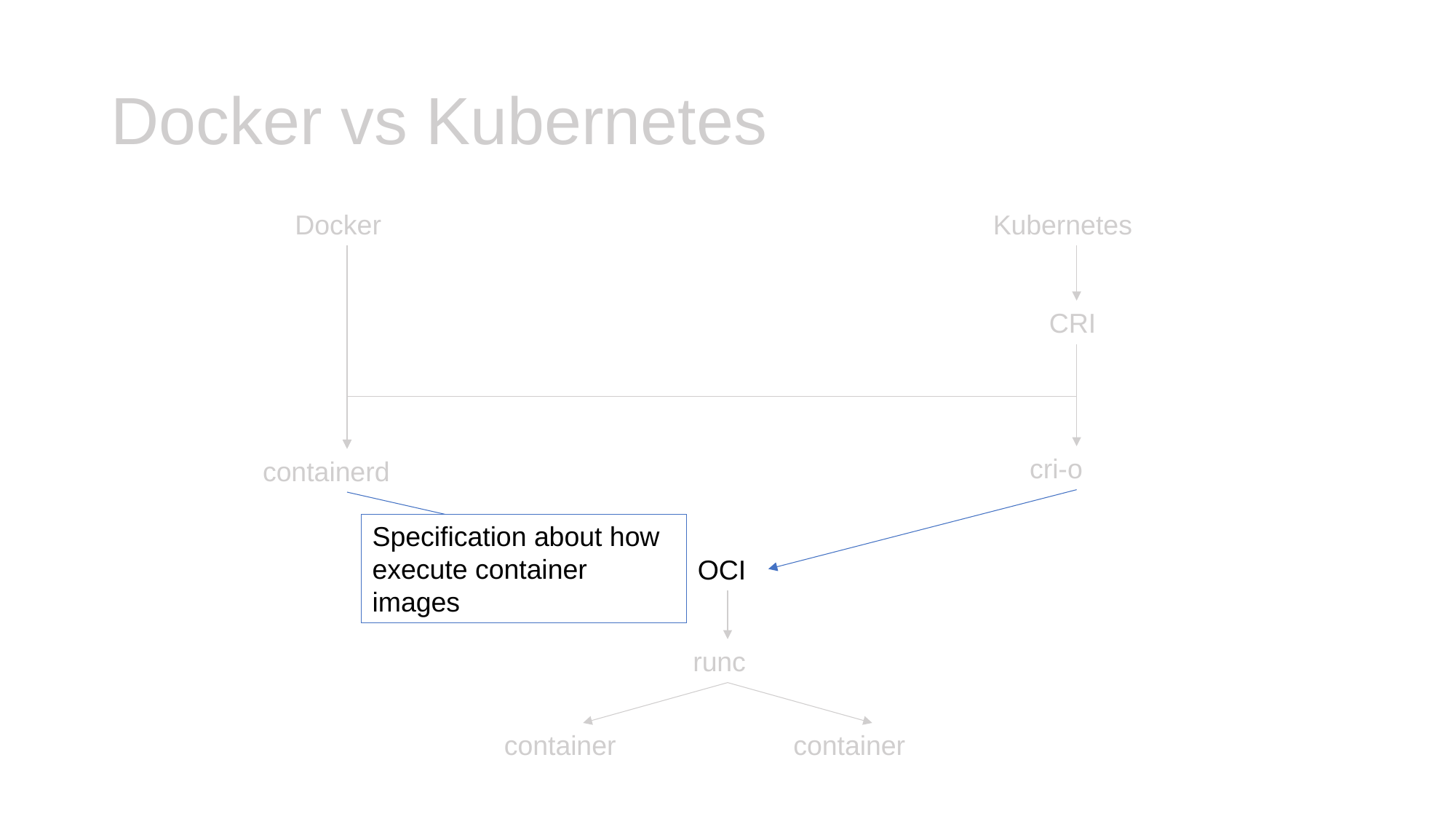

# Docker vs Kubernetes
Docker
Kubernetes
CRI
cri-o
containerd
Specification about how execute container images
OCI
runc
container
container